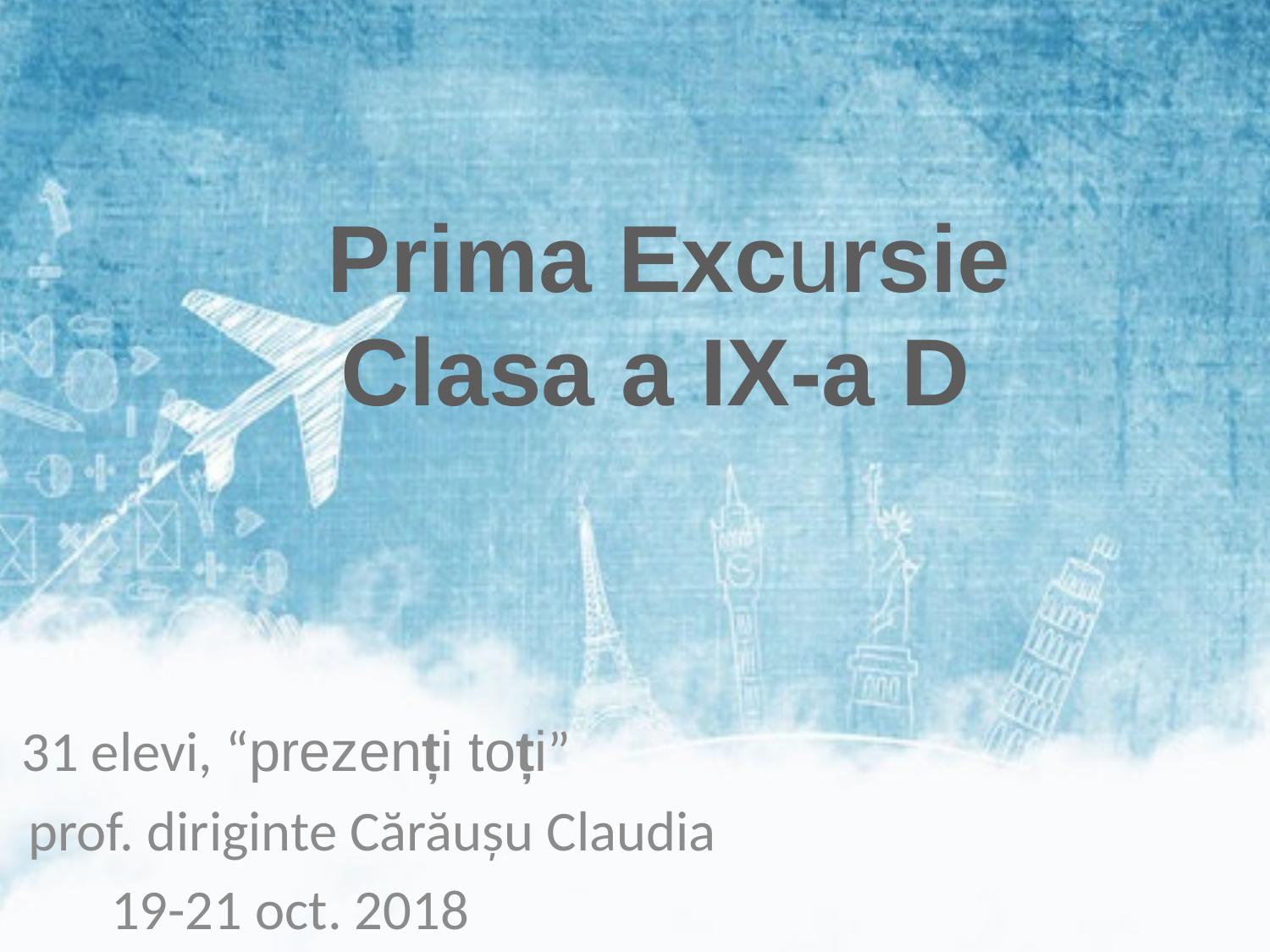

Prima Excursie
Clasa a IX-a D
#
31 elevi, “prezenți toți”
            prof. diriginte Cărăușu Claudia
19-21 oct. 2018